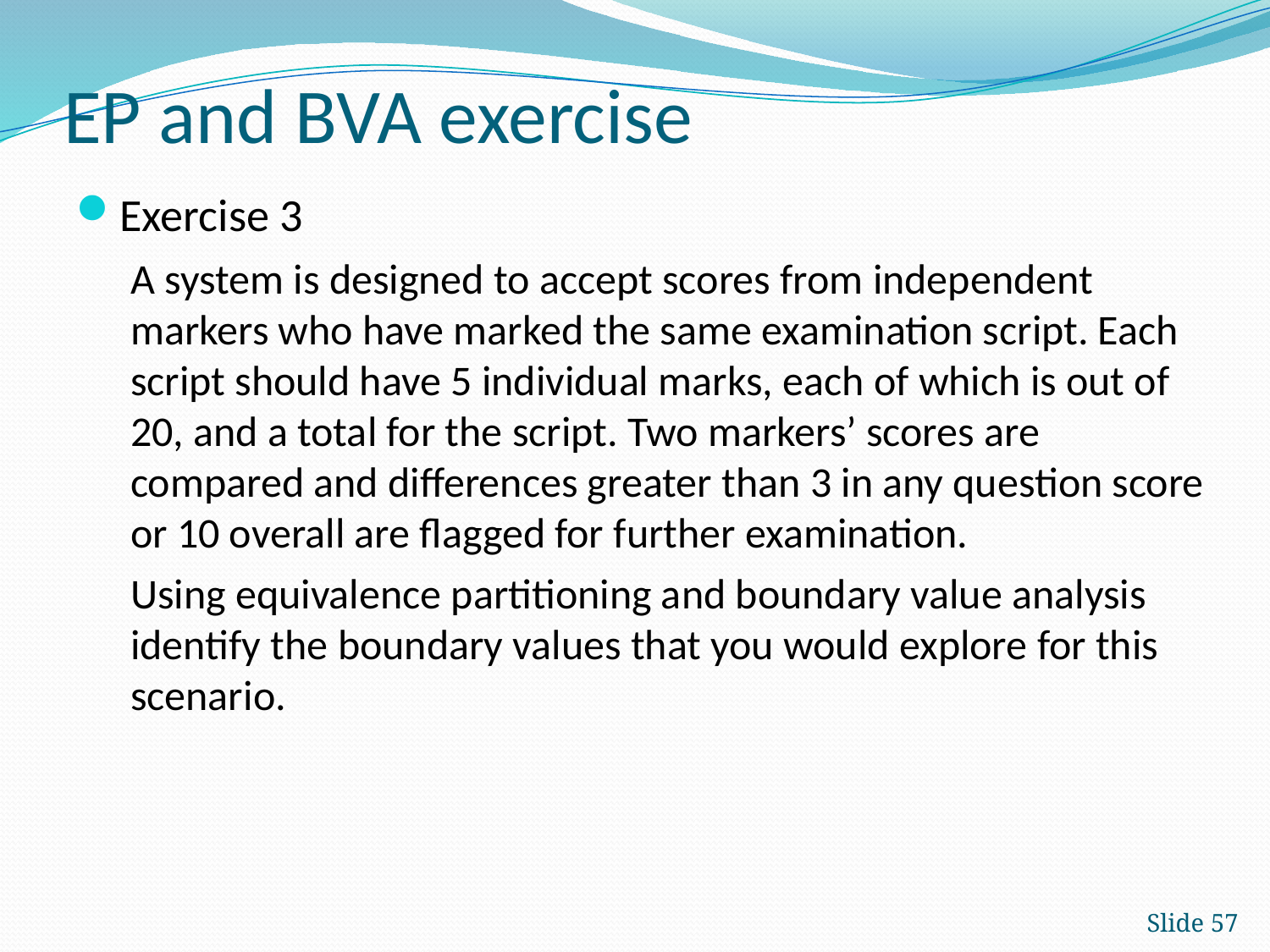

# EP and BVA exercise
Exercise 3
A system is designed to accept scores from independent markers who have marked the same examination script. Each script should have 5 individual marks, each of which is out of 20, and a total for the script. Two markers’ scores are compared and differences greater than 3 in any question score or 10 overall are flagged for further examination.
Using equivalence partitioning and boundary value analysis identify the boundary values that you would explore for this scenario.
Slide 57